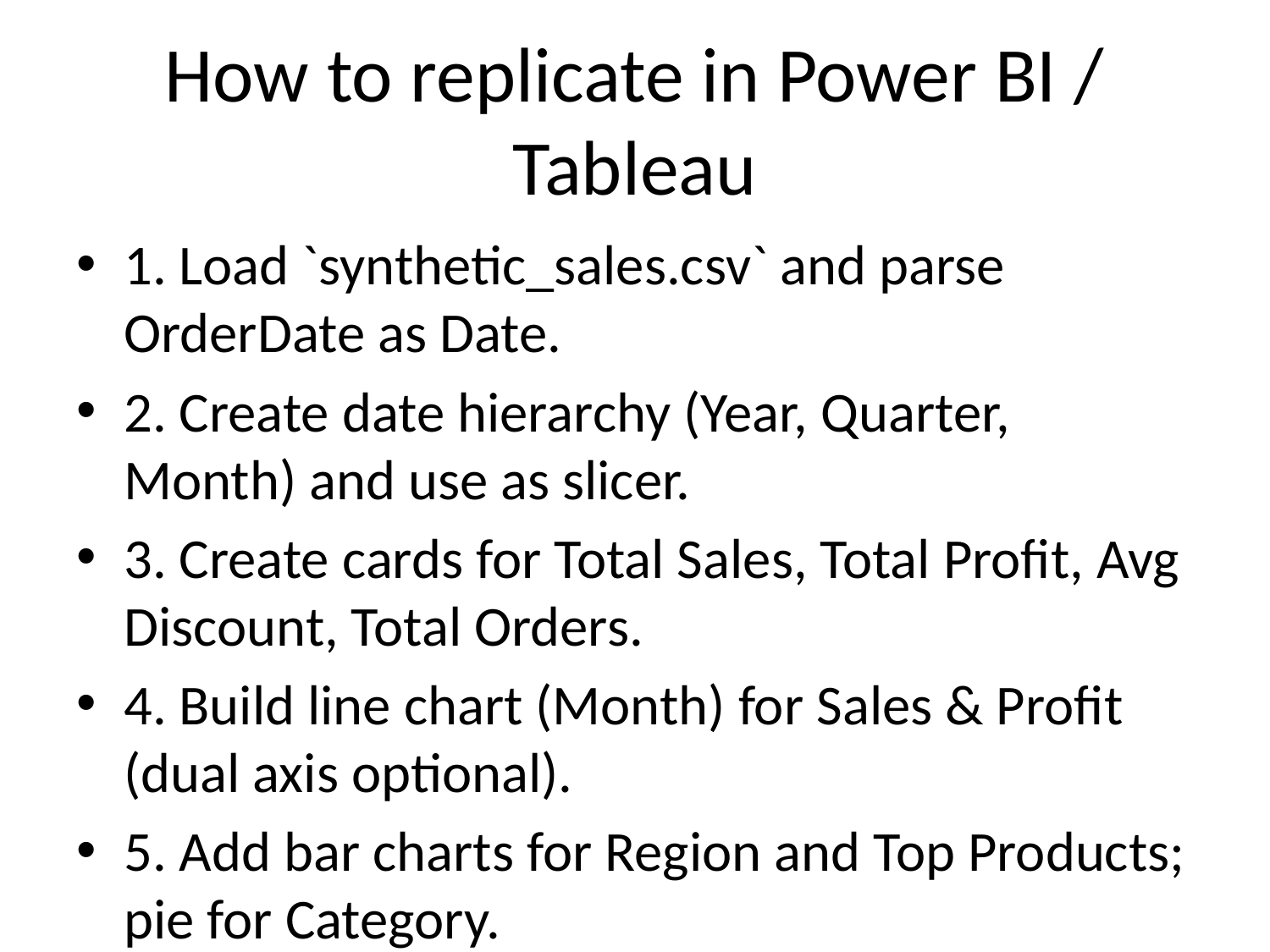

# How to replicate in Power BI / Tableau
1. Load `synthetic_sales.csv` and parse OrderDate as Date.
2. Create date hierarchy (Year, Quarter, Month) and use as slicer.
3. Create cards for Total Sales, Total Profit, Avg Discount, Total Orders.
4. Build line chart (Month) for Sales & Profit (dual axis optional).
5. Add bar charts for Region and Top Products; pie for Category.
6. Add slicers: Date range, Region, Country, Category.